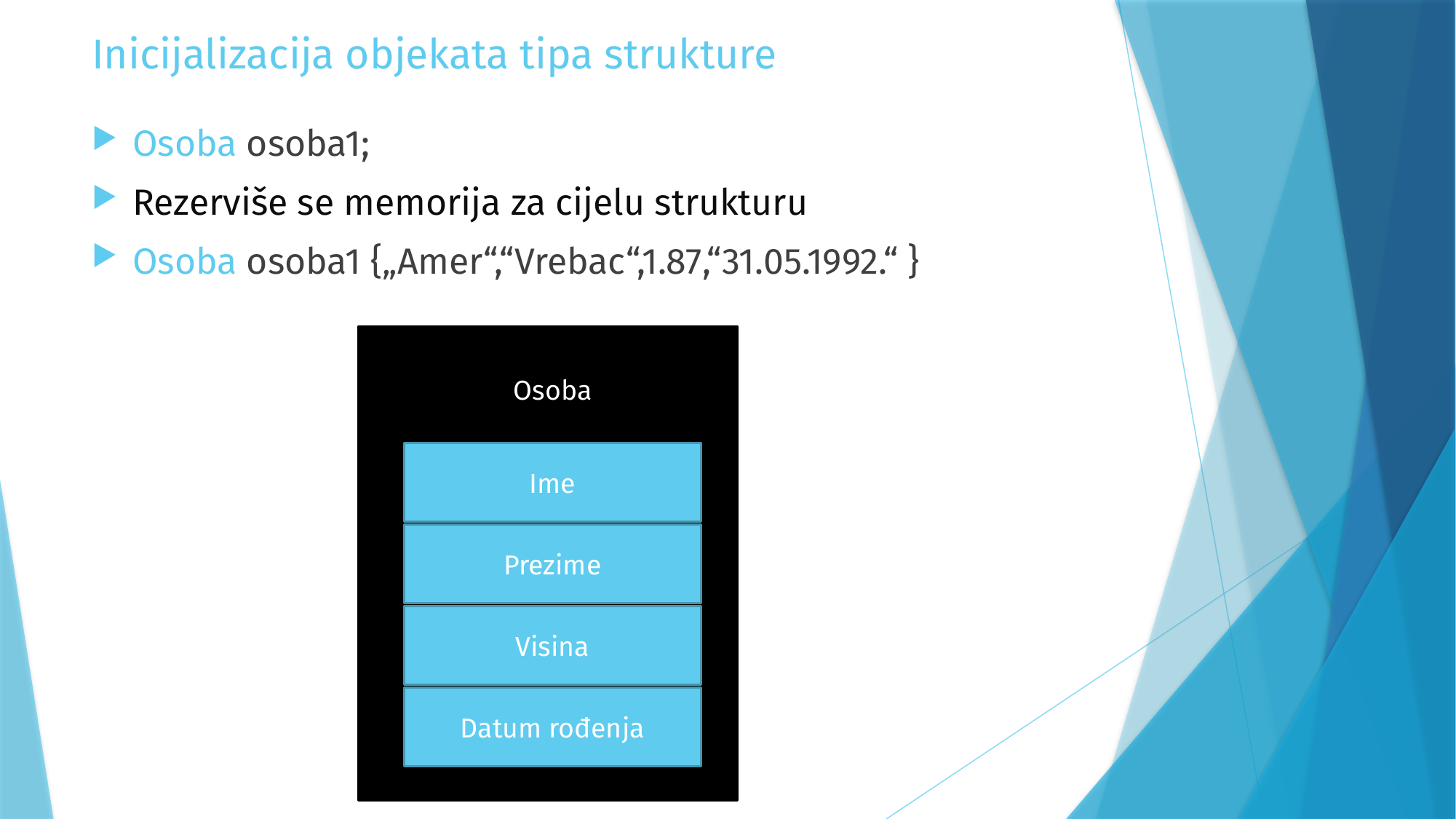

# Inicijalizacija objekata tipa strukture
Osoba osoba1;
Rezerviše se memorija za cijelu strukturu
Osoba osoba1 {„Amer“,“Vrebac“,1.87,“31.05.1992.“ }
Osoba
Osoba
Ime
Prezime
Visina
Datum rođenja